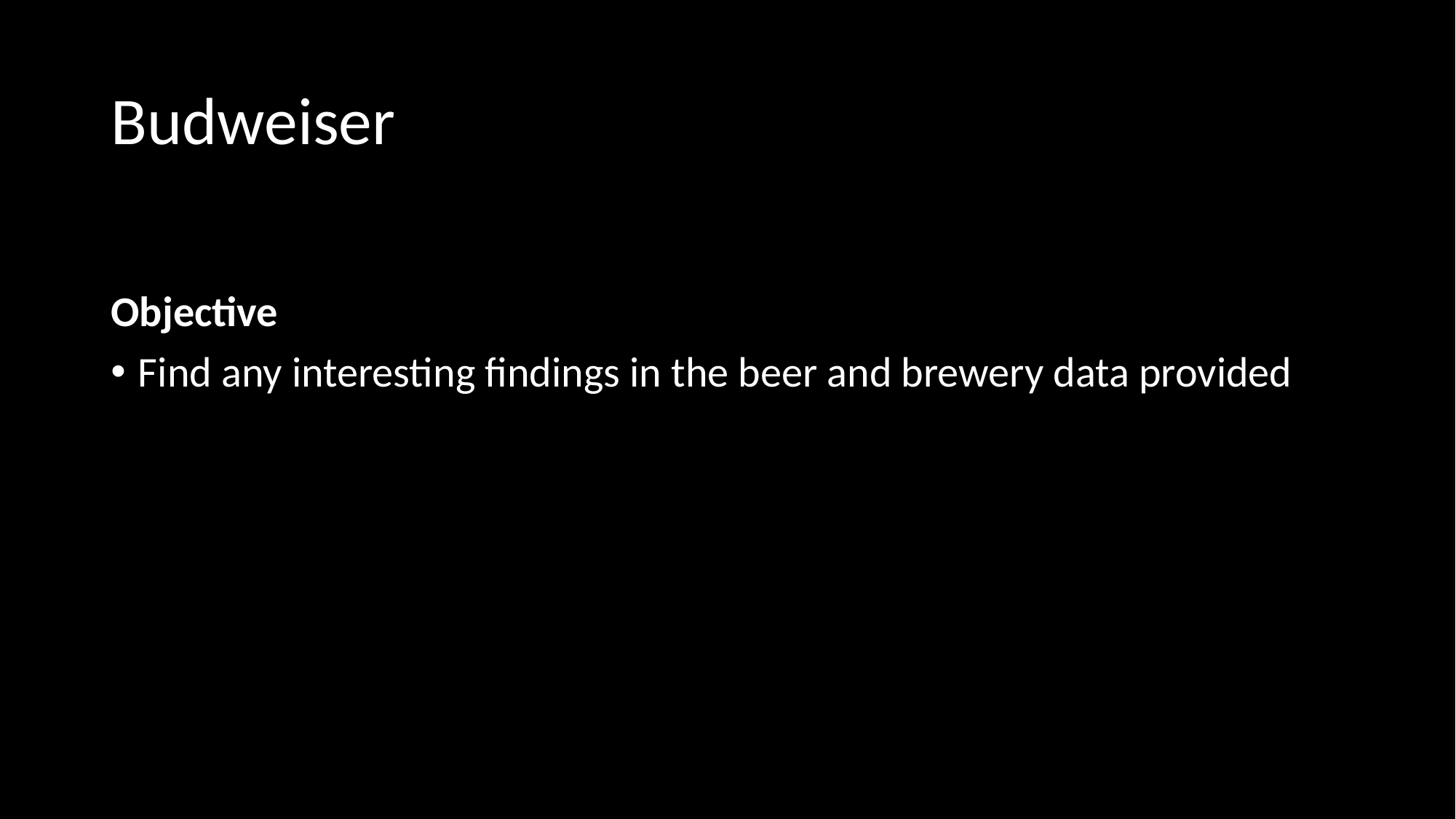

# Budweiser

Objective
Find any interesting findings in the beer and brewery data provided